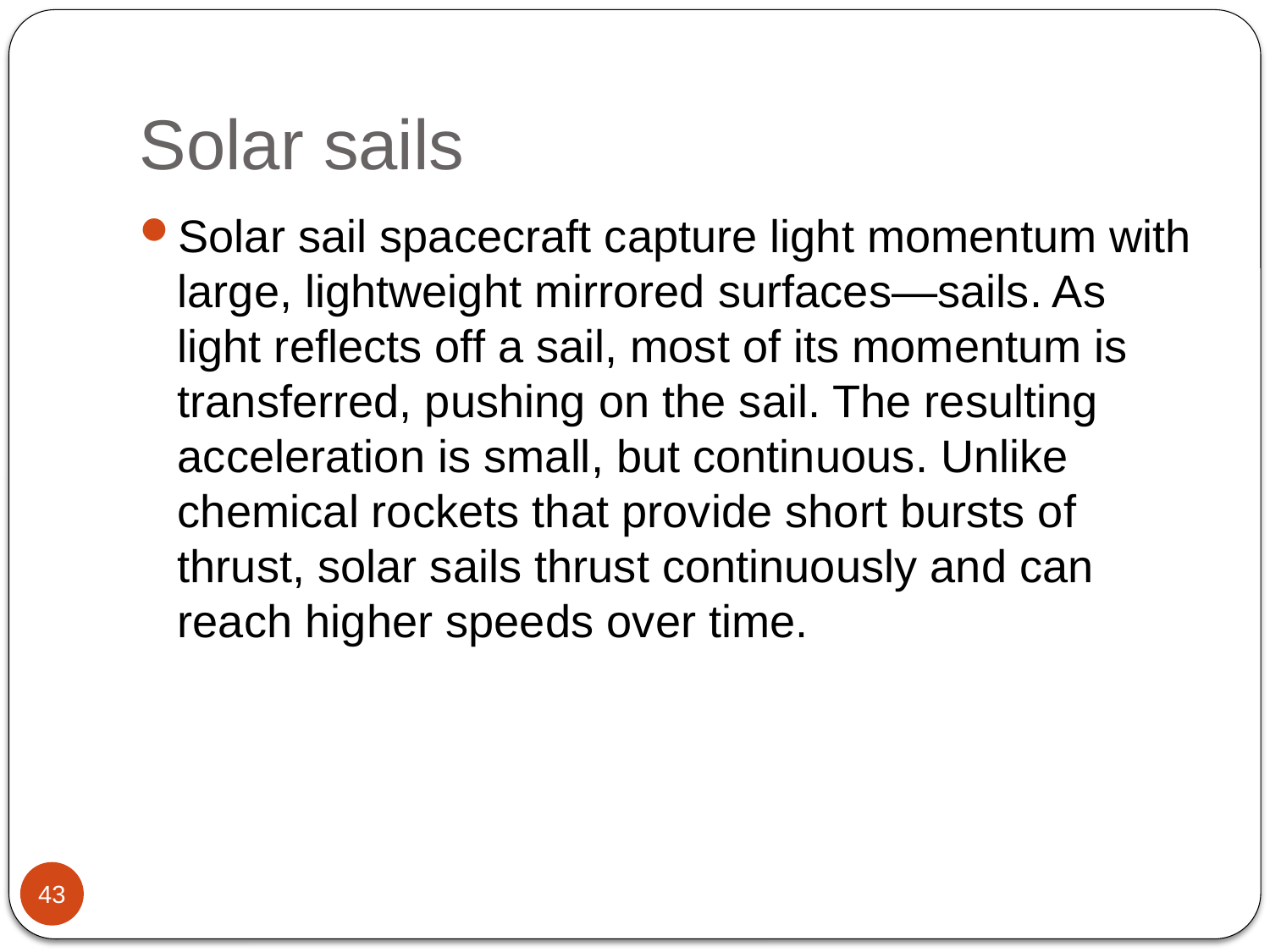

# Solar sails
Solar sail spacecraft capture light momentum with large, lightweight mirrored surfaces—sails. As light reflects off a sail, most of its momentum is transferred, pushing on the sail. The resulting acceleration is small, but continuous. Unlike chemical rockets that provide short bursts of thrust, solar sails thrust continuously and can reach higher speeds over time.
43